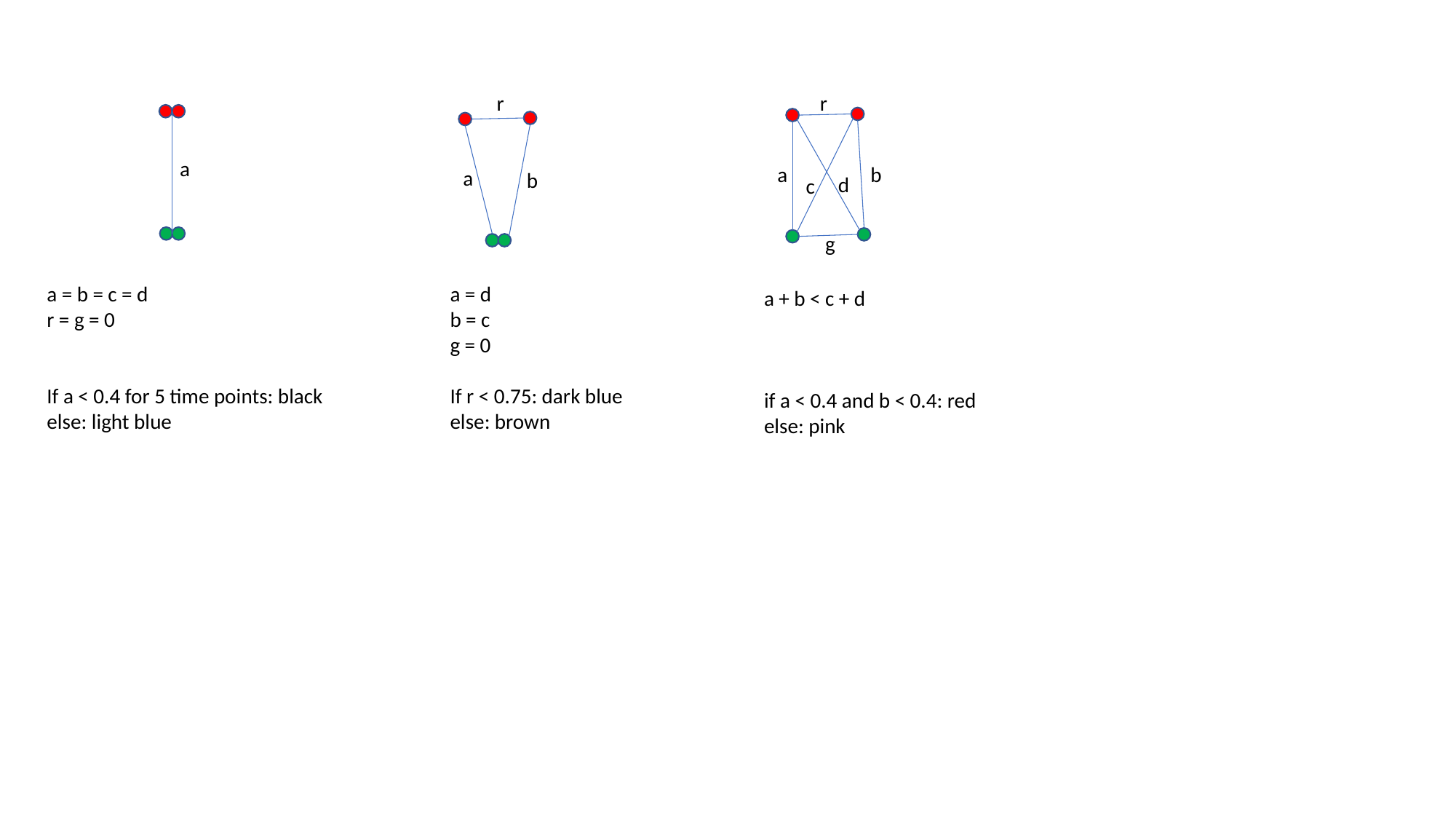

r

a
b

r

b
a
d
c
g

a

a = b = c = d
r = g = 0

If a < 0.4 for 5 time points: black
else: light blue
a = d
b = c
g = 0

If r < 0.75: dark blue
else: brown
a + b < c + d

if a < 0.4 and b < 0.4: red
else: pink